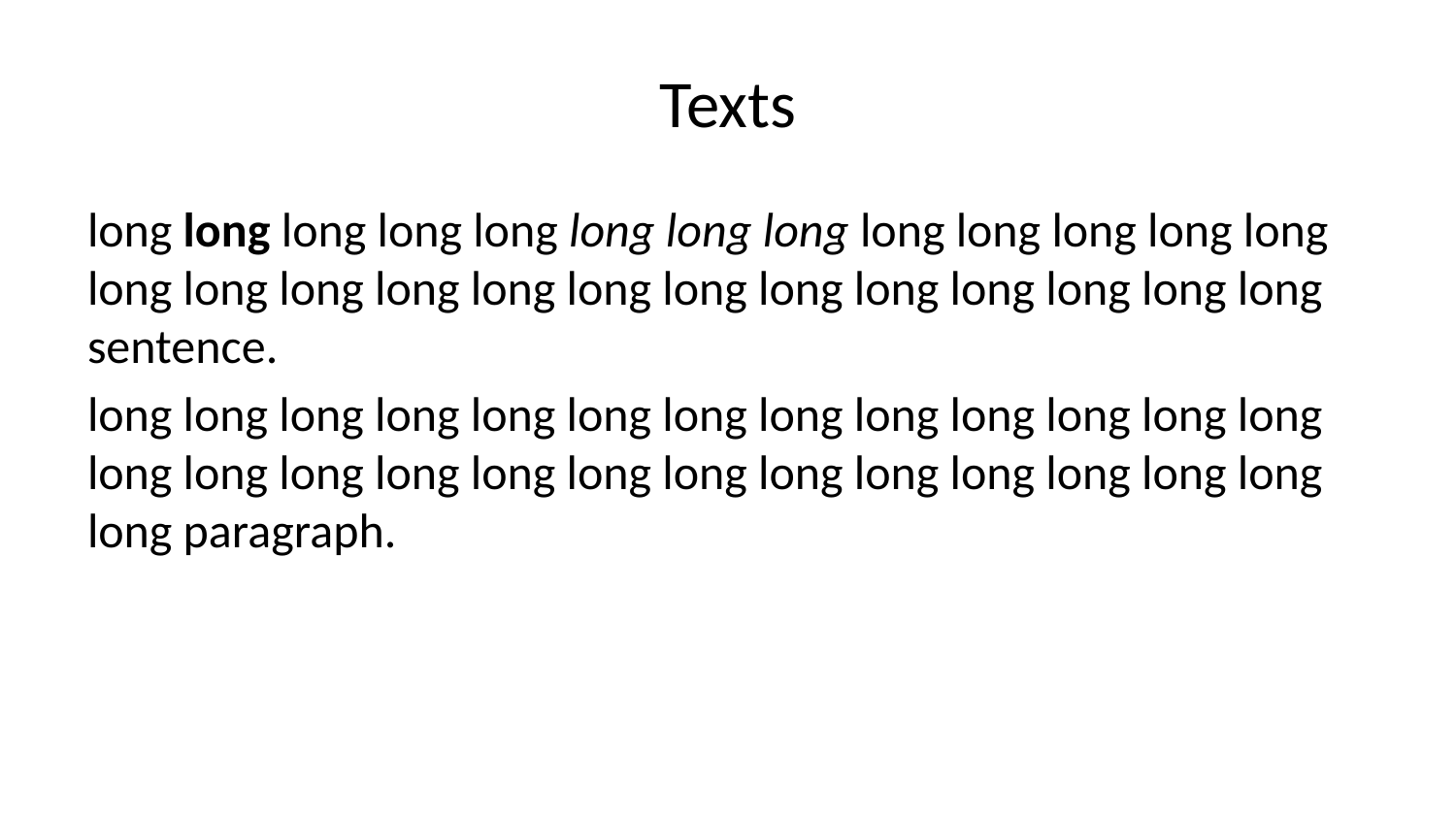

# Texts
long long long long long long long long long long long long long long long long long long long long long long long long long long sentence.
long long long long long long long long long long long long long long long long long long long long long long long long long long long paragraph.